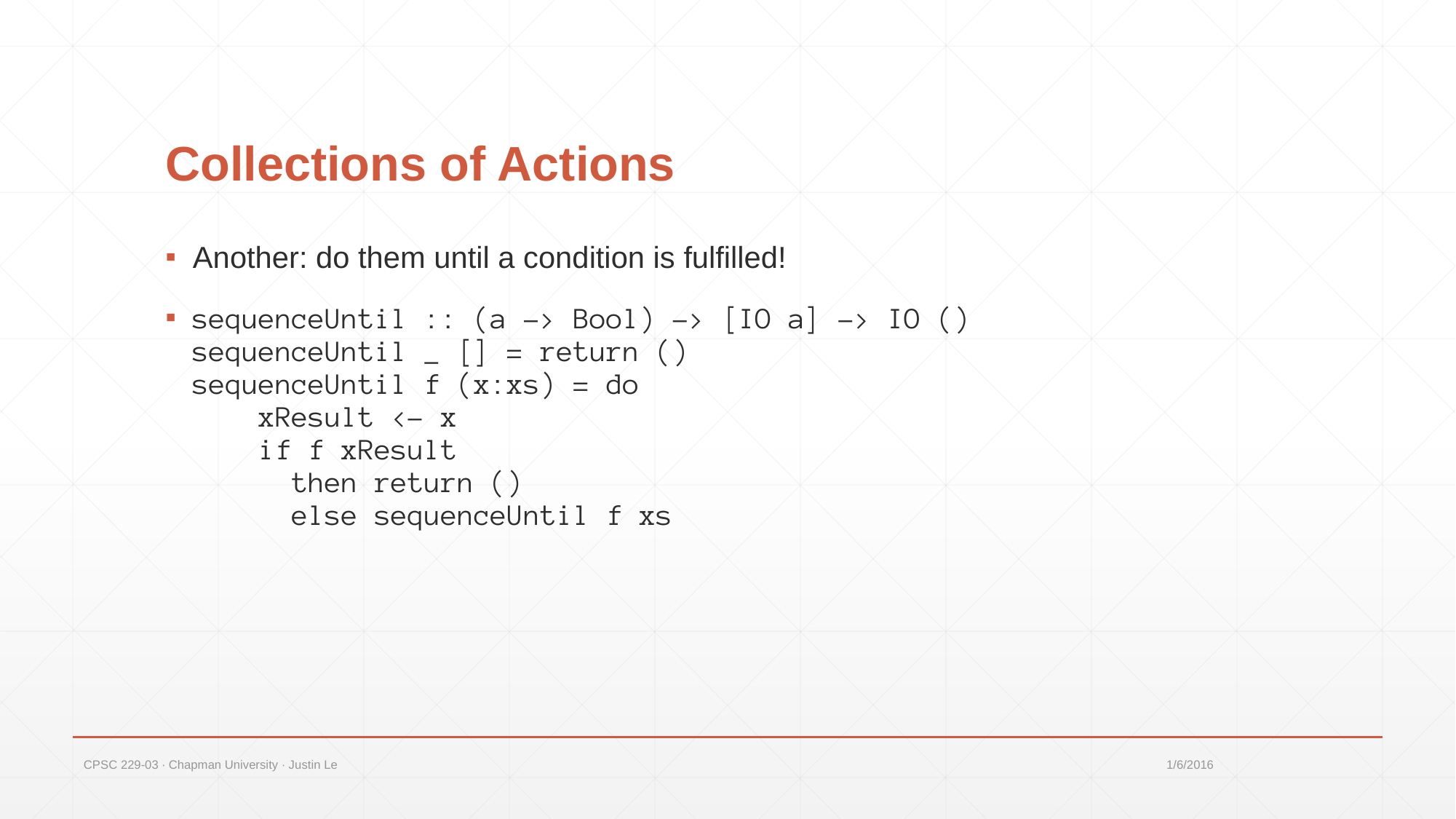

# Collections of Actions
Another: do them until a condition is fulfilled!
sequenceUntil :: (a -> Bool) -> [IO a] -> IO ()
sequenceUntil _ [] = return ()
sequenceUntil f (x:xs) = do
    xResult <- x
    if f xResult
      then return ()
      else sequenceUntil f xs
CPSC 229-03 ∙ Chapman University ∙ Justin Le
1/6/2016